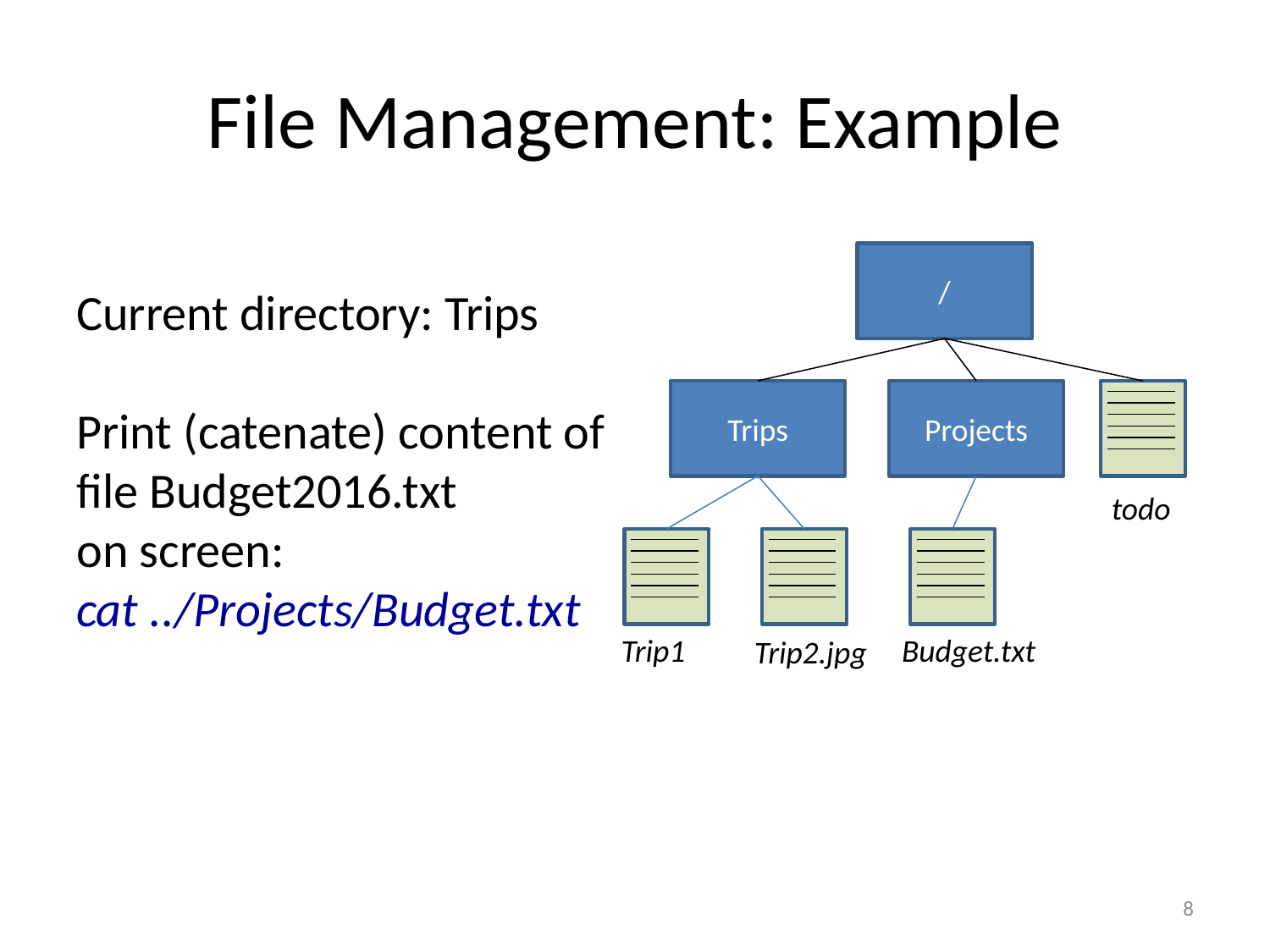

# File Management: Example
/
Current directory: Trips
Print (catenate) content of file Budget2016.txt
on screen:
cat ../Projects/Budget.txt
Trips
Projects

todo

Trip1
Budget.txt
Trip2.jpg
8